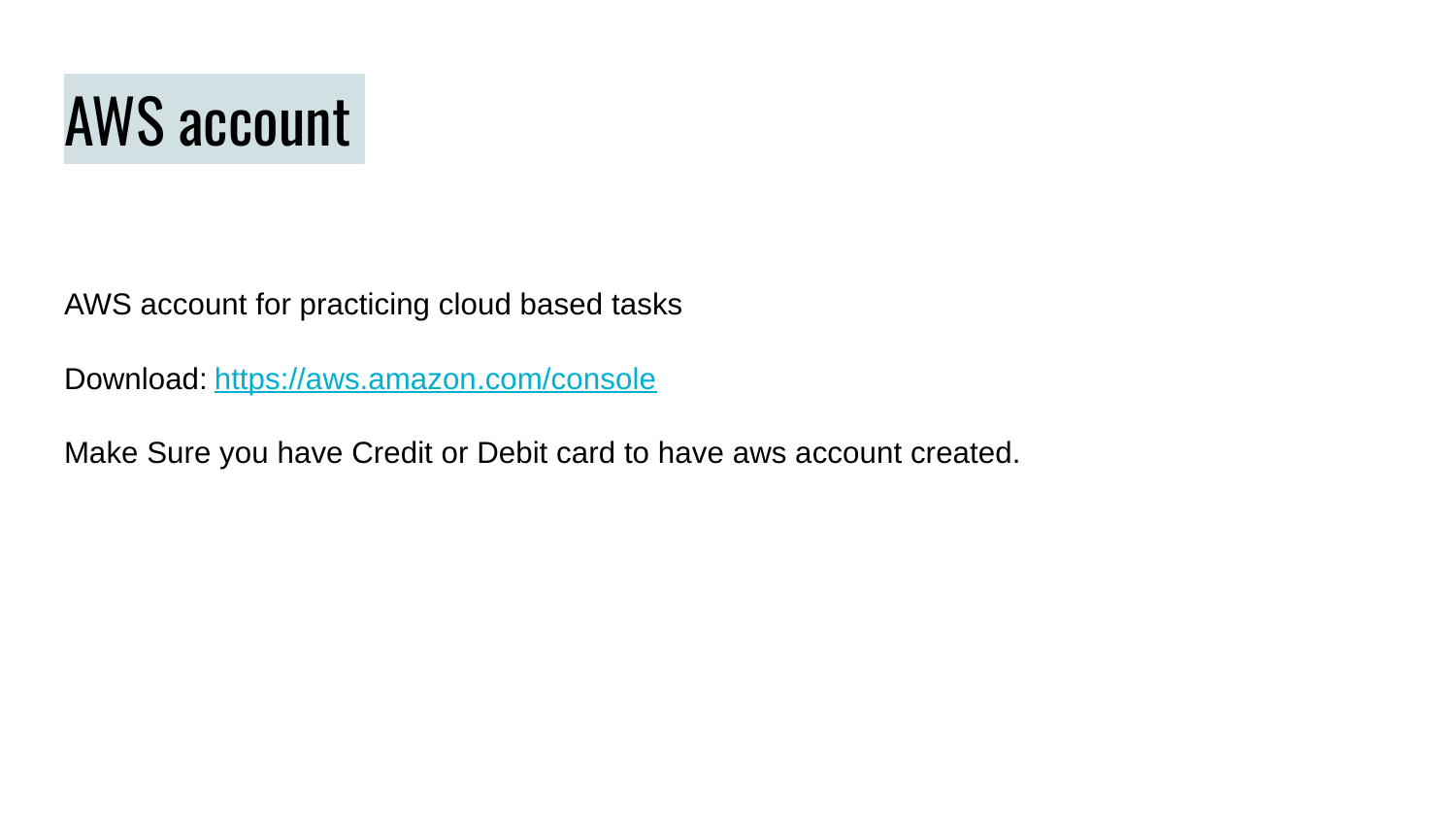

# AWS account

AWS account for practicing cloud based tasks
Download: https://aws.amazon.com/console
Make Sure you have Credit or Debit card to have aws account created.